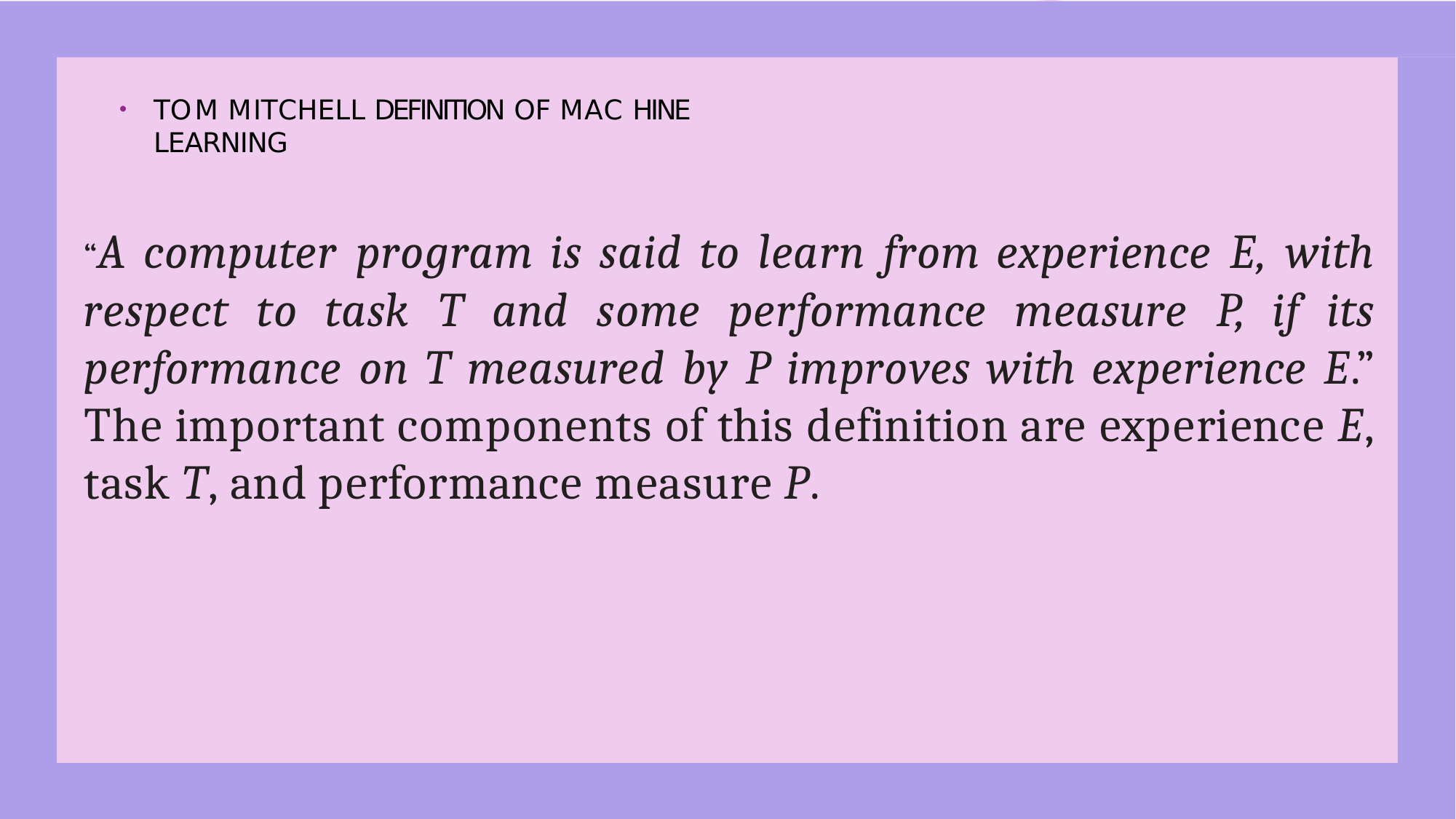

TOM MITCHELL DEFINITION OF MAC HINE LEARNING
“A computer program is said to learn from experience E, with respect  to  task  T  and  some  performance  measure  P,  if  its performance on T measured by P improves with experience E.” The important components of this definition are experience E, task T, and performance measure P.